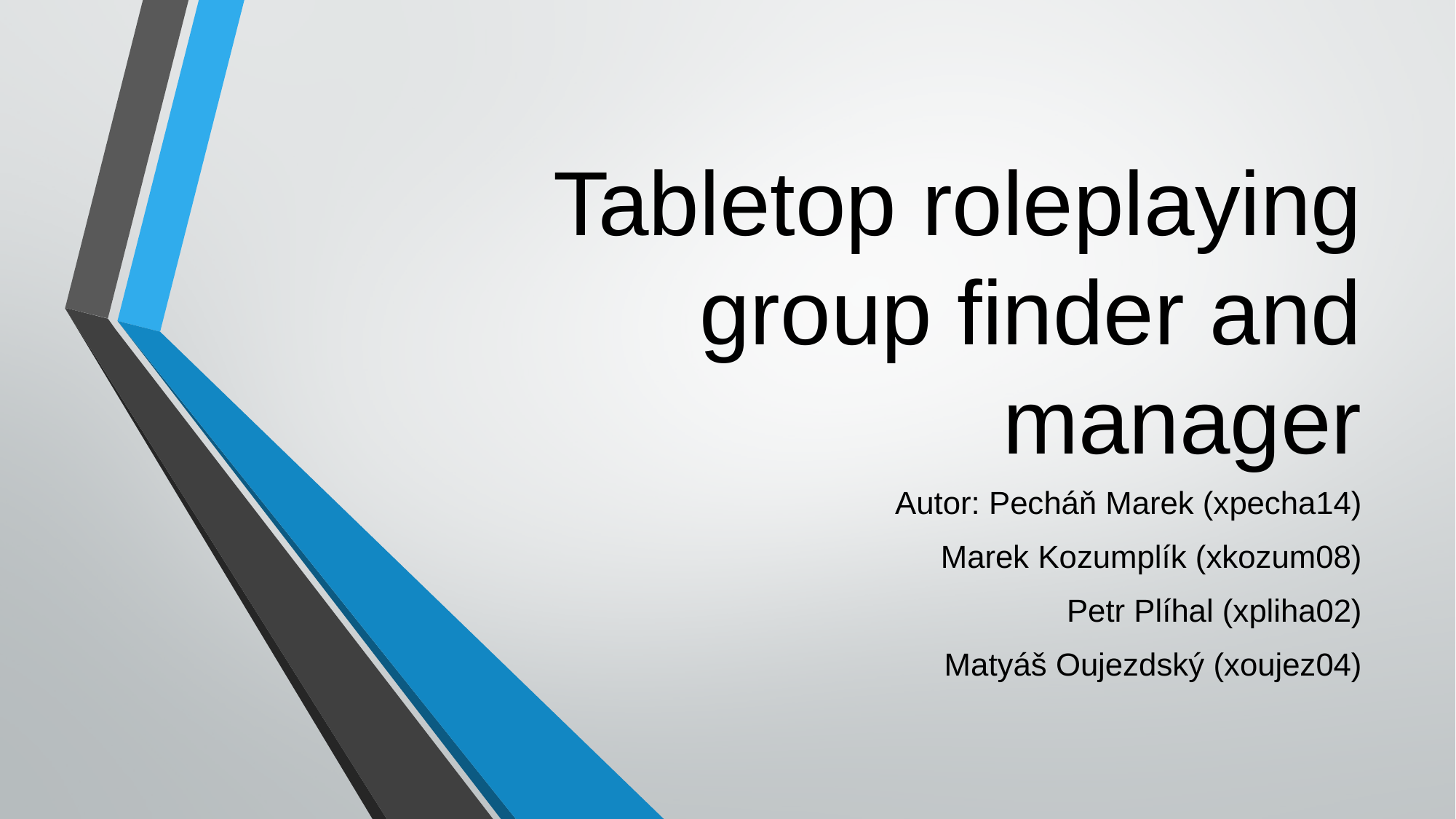

# Tabletop roleplaying group finder and manager
Autor: Pecháň Marek (xpecha14)
Marek Kozumplík (xkozum08)
Petr Plíhal (xpliha02)
Matyáš Oujezdský (xoujez04)